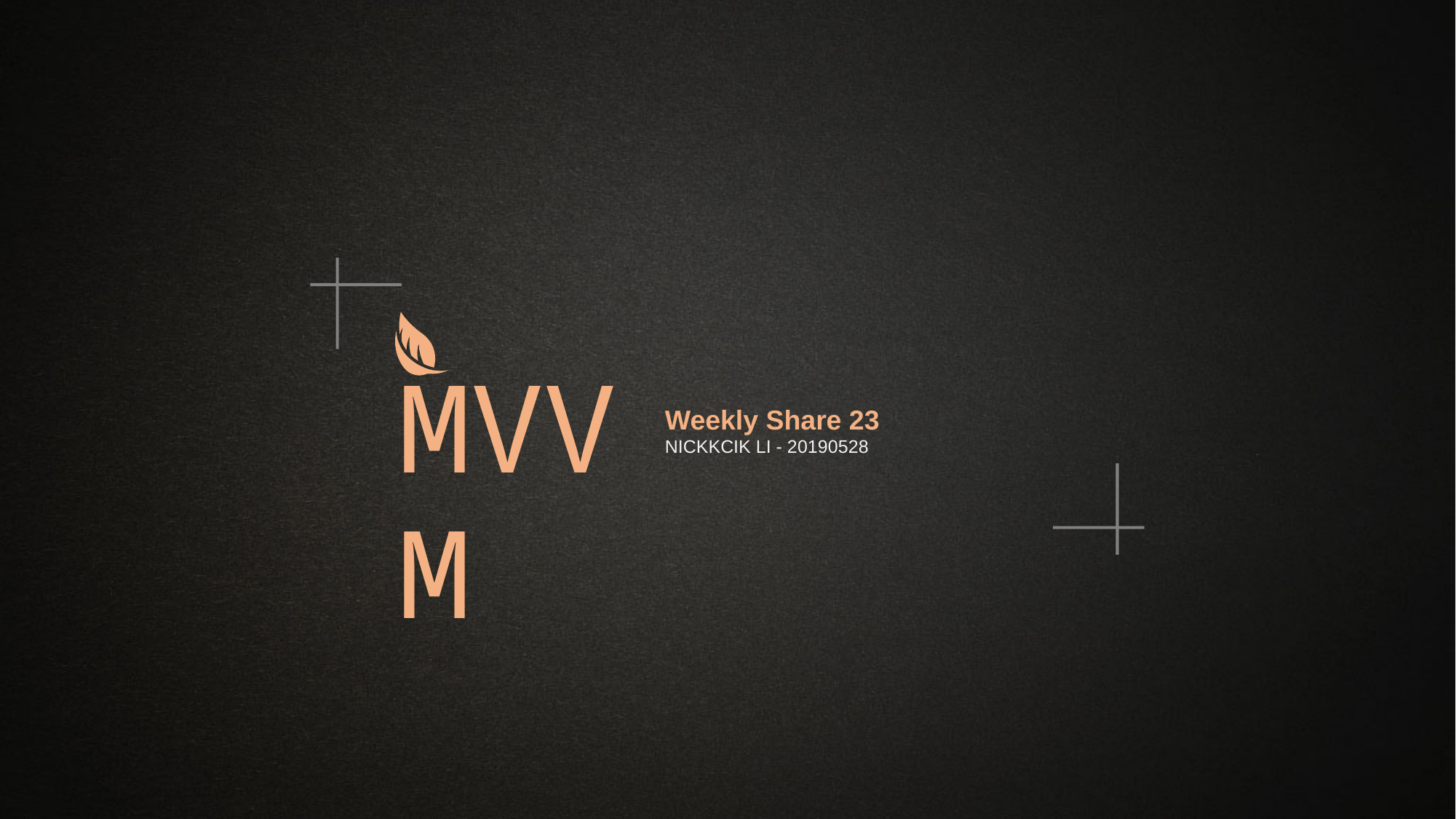

MVVM
Weekly Share 23
NICKKCIK LI - 20190528